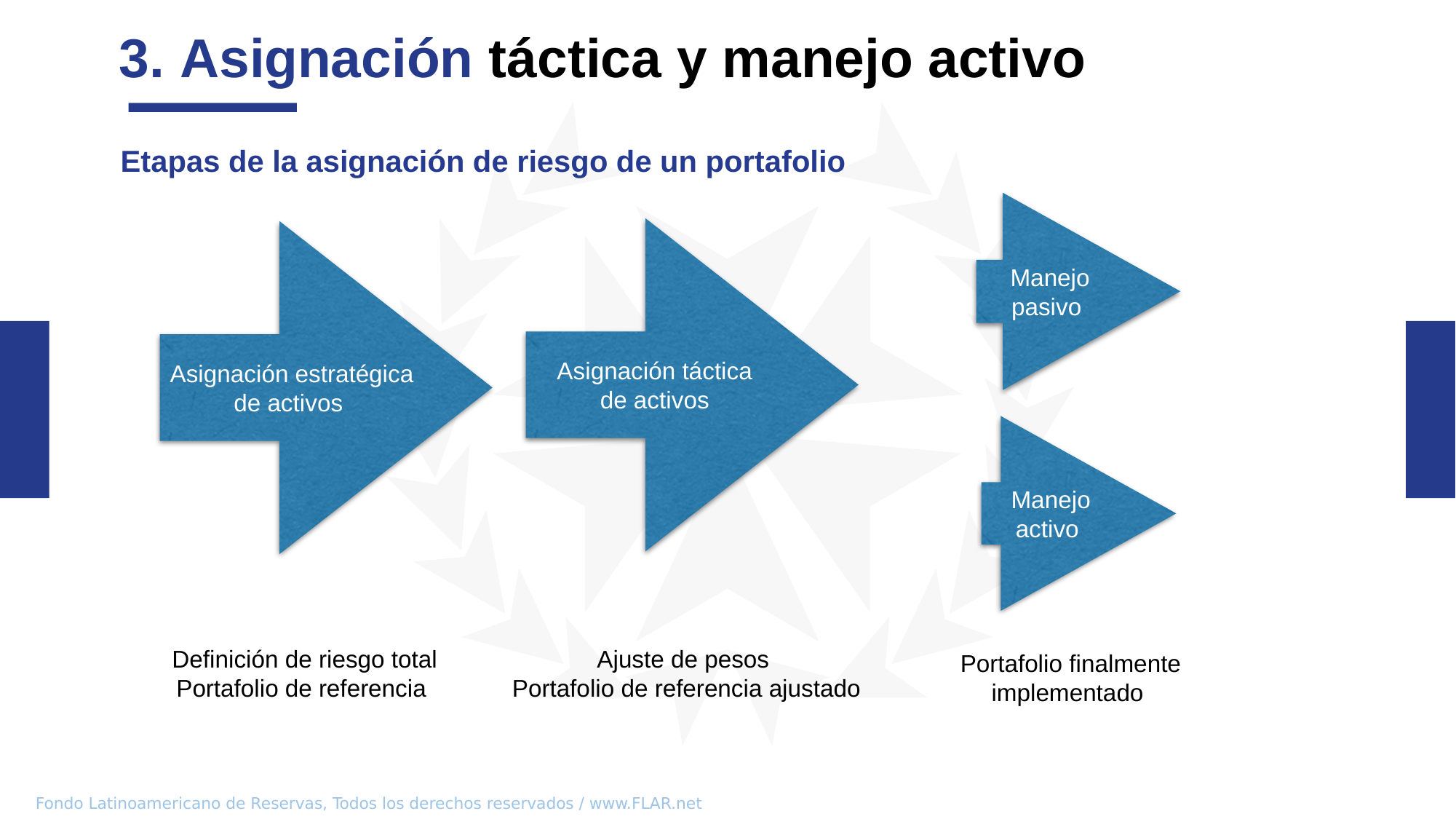

3. Asignación táctica y manejo activo

Etapas de la asignación de riesgo de un portafolio
Manejo pasivo
Asignación táctica
de activos
Asignación estratégica de activos
Manejo activo
Definición de riesgo total
Portafolio de referencia
Ajuste de pesos
Portafolio de referencia ajustado
Portafolio finalmente implementado

03